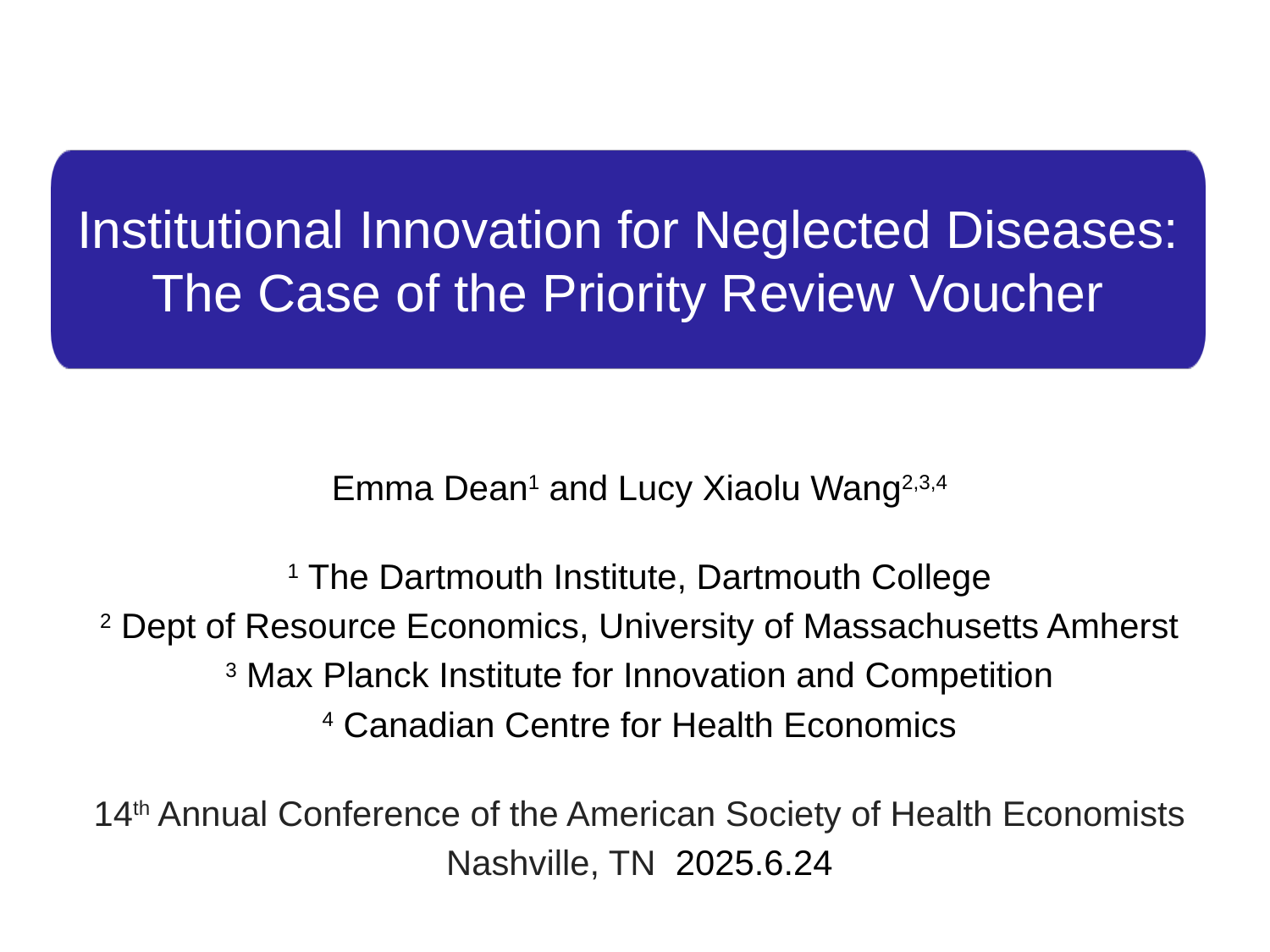

# Institutional Innovation for Neglected Diseases: The Case of the Priority Review Voucher
Emma Dean1 and Lucy Xiaolu Wang2,3,4

1 The Dartmouth Institute, Dartmouth College
2 Dept of Resource Economics, University of Massachusetts Amherst
3 Max Planck Institute for Innovation and Competition
4 Canadian Centre for Health Economics

14th Annual Conference of the American Society of Health Economists
Nashville, TN  2025.6.24